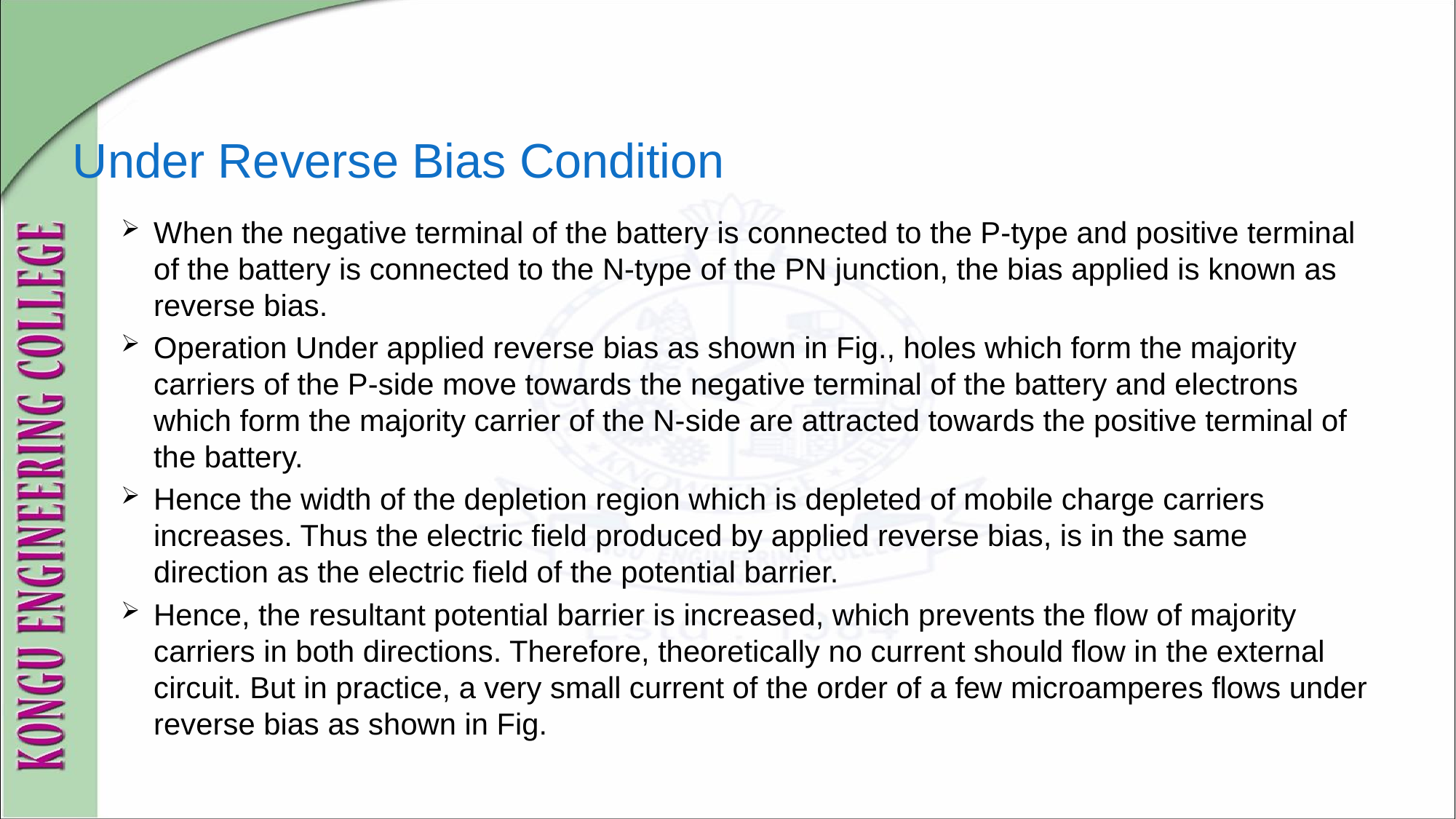

# Under Reverse Bias Condition
When the negative terminal of the battery is connected to the P-type and positive terminal of the battery is connected to the N-type of the PN junction, the bias applied is known as reverse bias.
Operation Under applied reverse bias as shown in Fig., holes which form the majority carriers of the P-side move towards the negative terminal of the battery and electrons which form the majority carrier of the N-side are attracted towards the positive terminal of the battery.
Hence the width of the depletion region which is depleted of mobile charge carriers increases. Thus the electric field produced by applied reverse bias, is in the same direction as the electric field of the potential barrier.
Hence, the resultant potential barrier is increased, which prevents the flow of majority carriers in both directions. Therefore, theoretically no current should flow in the external circuit. But in practice, a very small current of the order of a few microamperes flows under reverse bias as shown in Fig.